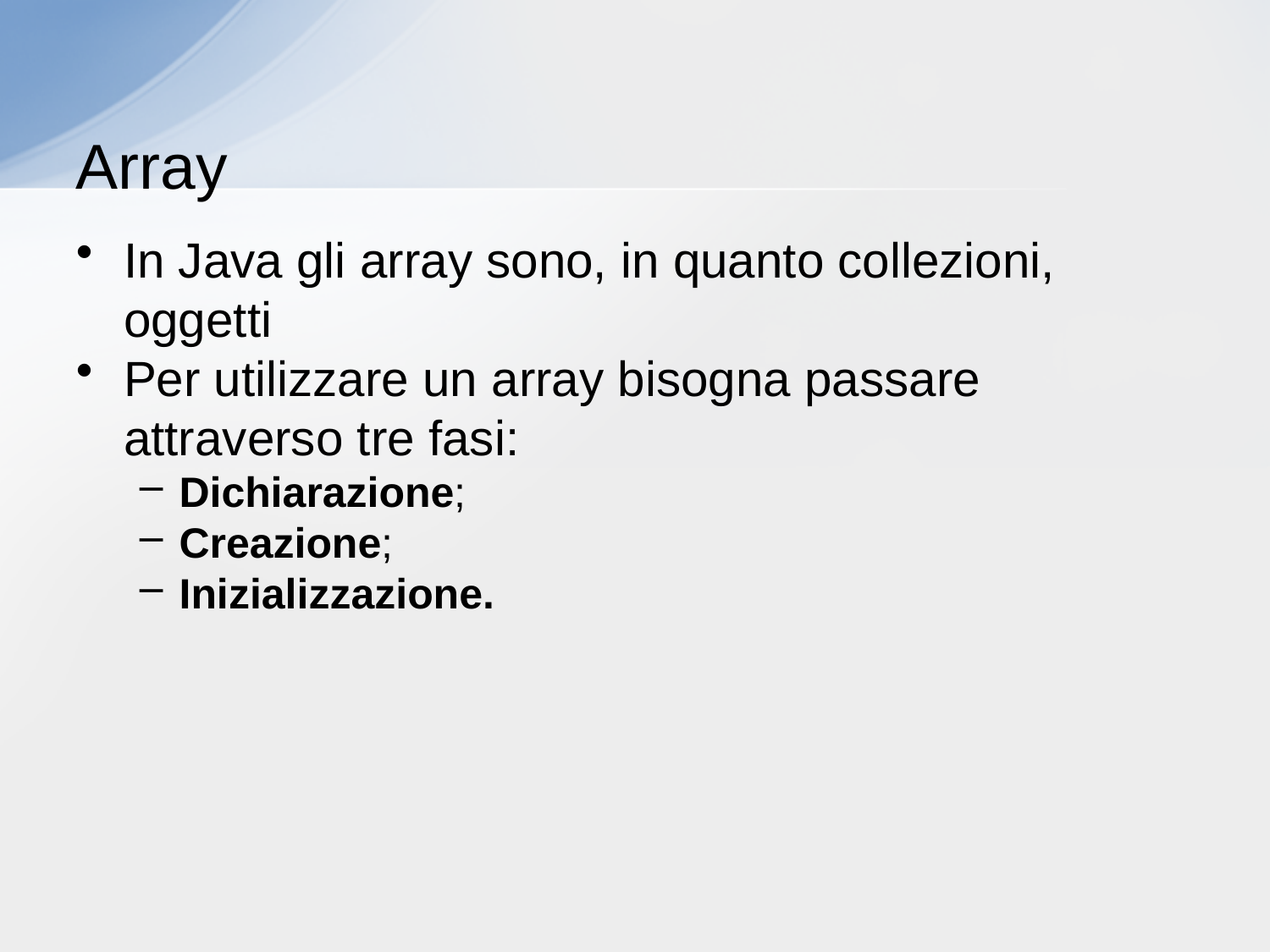

# Array
In Java gli array sono, in quanto collezioni, oggetti
Per utilizzare un array bisogna passare attraverso tre fasi:
Dichiarazione;
Creazione;
Inizializzazione.